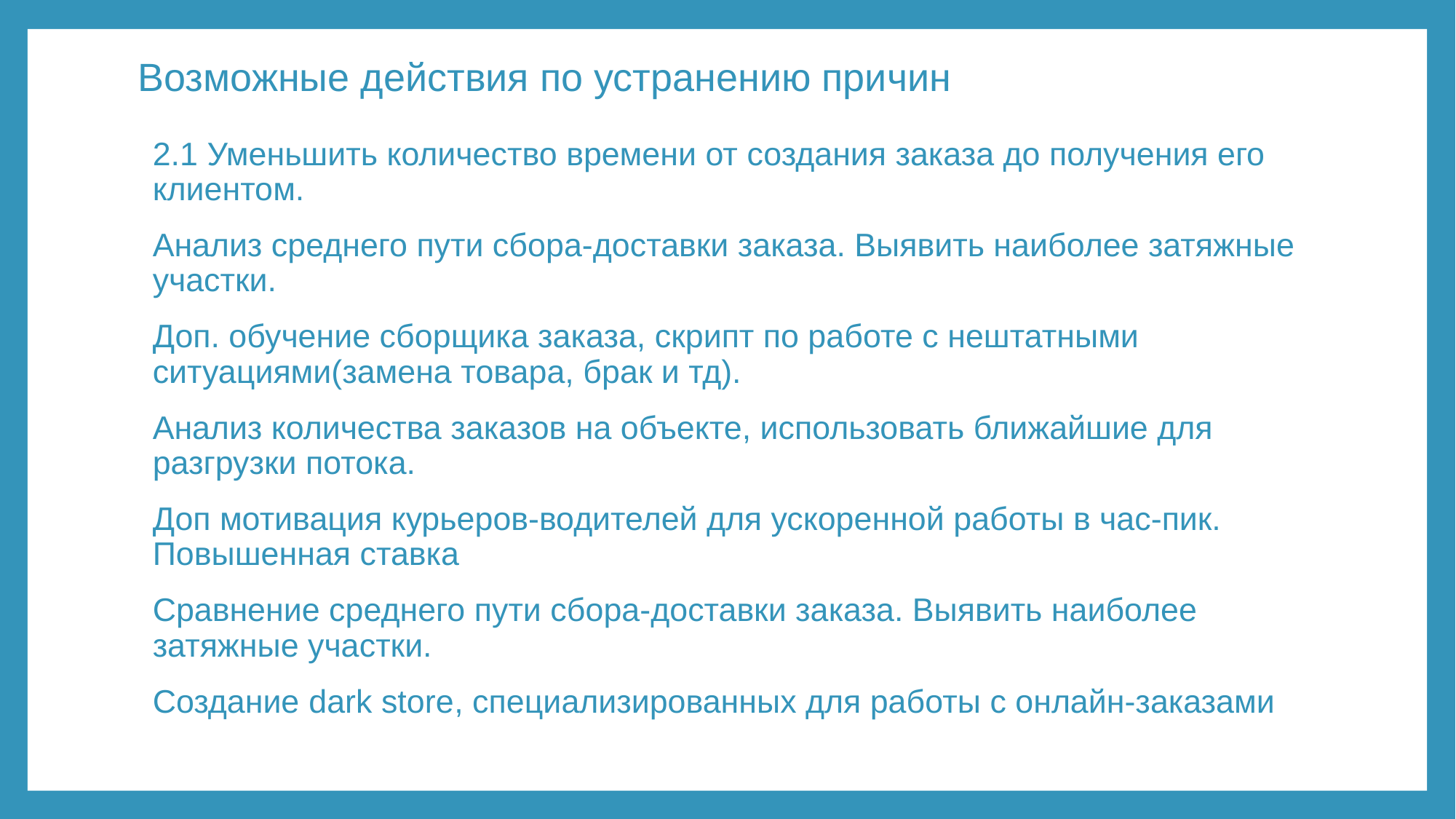

# Возможные действия по устранению причин
2.1 Уменьшить количество времени от создания заказа до получения его клиентом.
Анализ среднего пути сбора-доставки заказа. Выявить наиболее затяжные участки.
Доп. обучение сборщика заказа, скрипт по работе с нештатными ситуациями(замена товара, брак и тд).
Анализ количества заказов на объекте, использовать ближайшие для разгрузки потока.
Доп мотивация курьеров-водителей для ускоренной работы в час-пик. Повышенная ставка
Сравнение среднего пути сбора-доставки заказа. Выявить наиболее затяжные участки.
Создание dark store, специализированных для работы с онлайн-заказами